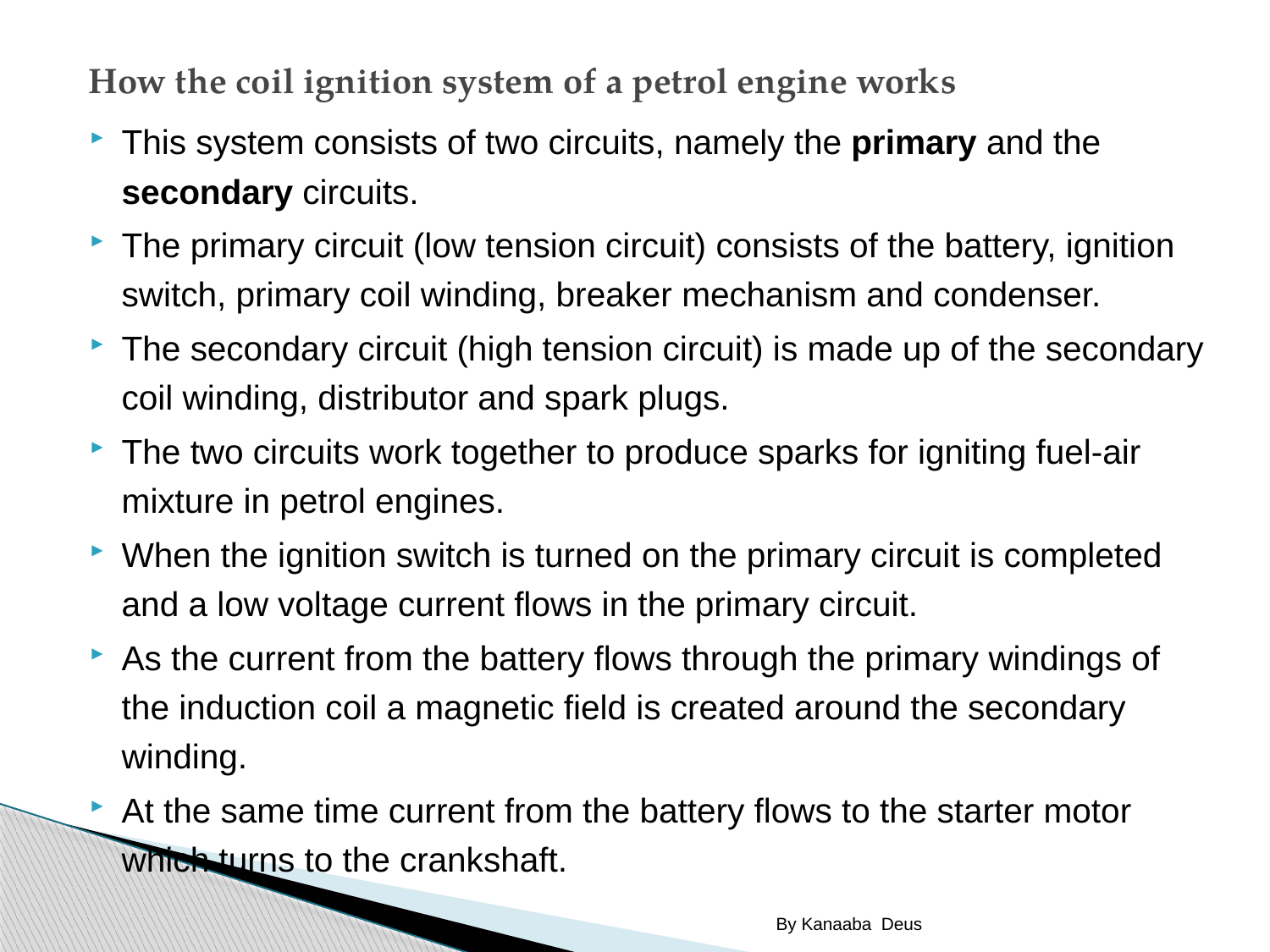

# How the coil ignition system of a petrol engine works
This system consists of two circuits, namely the primary and the secondary circuits.
The primary circuit (low tension circuit) consists of the battery, ignition switch, primary coil winding, breaker mechanism and condenser.
The secondary circuit (high tension circuit) is made up of the secondary coil winding, distributor and spark plugs.
The two circuits work together to produce sparks for igniting fuel-air mixture in petrol engines.
When the ignition switch is turned on the primary circuit is completed and a low voltage current flows in the primary circuit.
As the current from the battery flows through the primary windings of the induction coil a magnetic field is created around the secondary winding.
At the same time current from the battery flows to the starter motor which turns to the crankshaft.

By Kanaaba  Deus